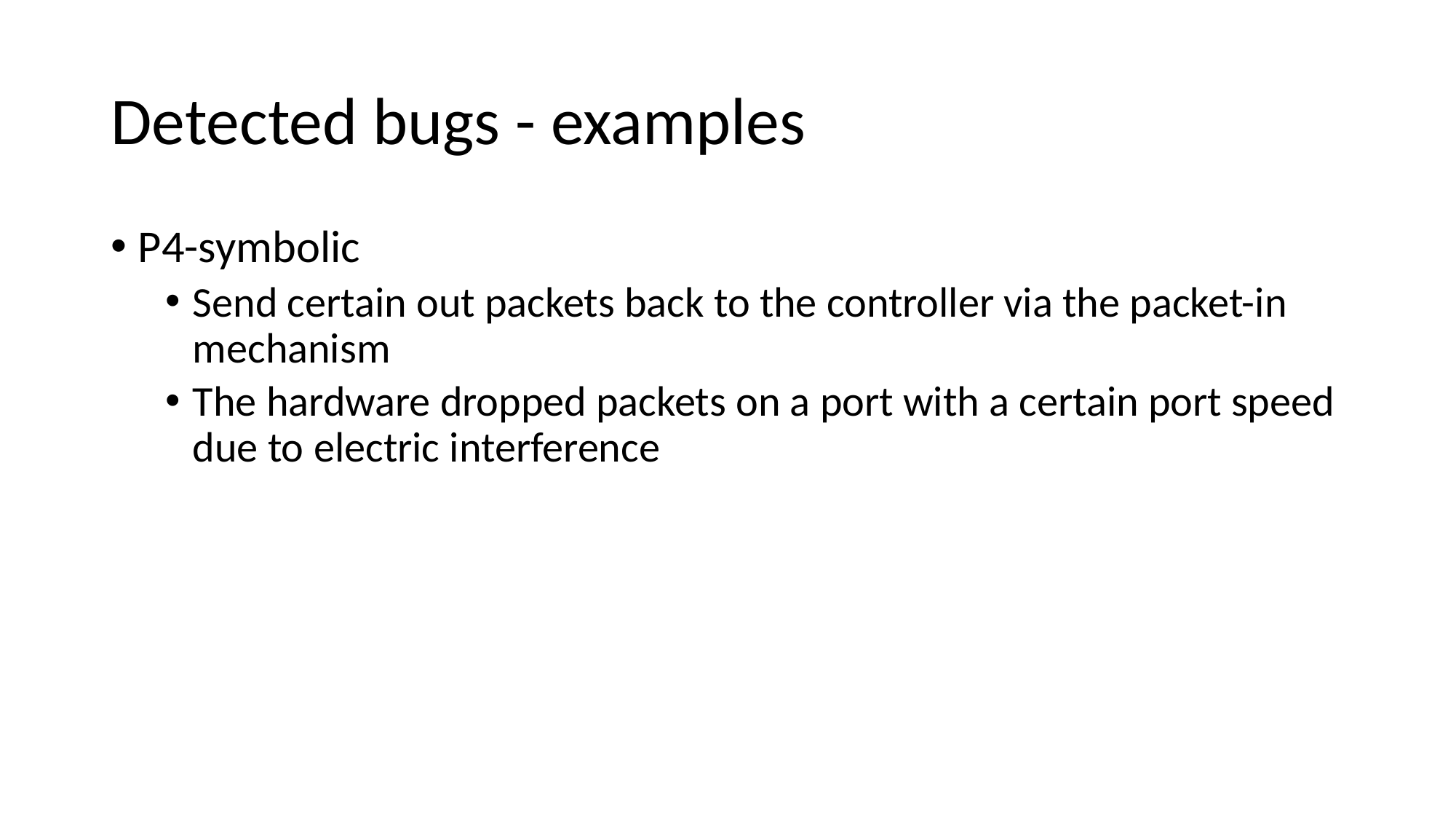

# Detected bugs - examples
P4-symbolic
Send certain out packets back to the controller via the packet-in mechanism
The hardware dropped packets on a port with a certain port speed due to electric interference